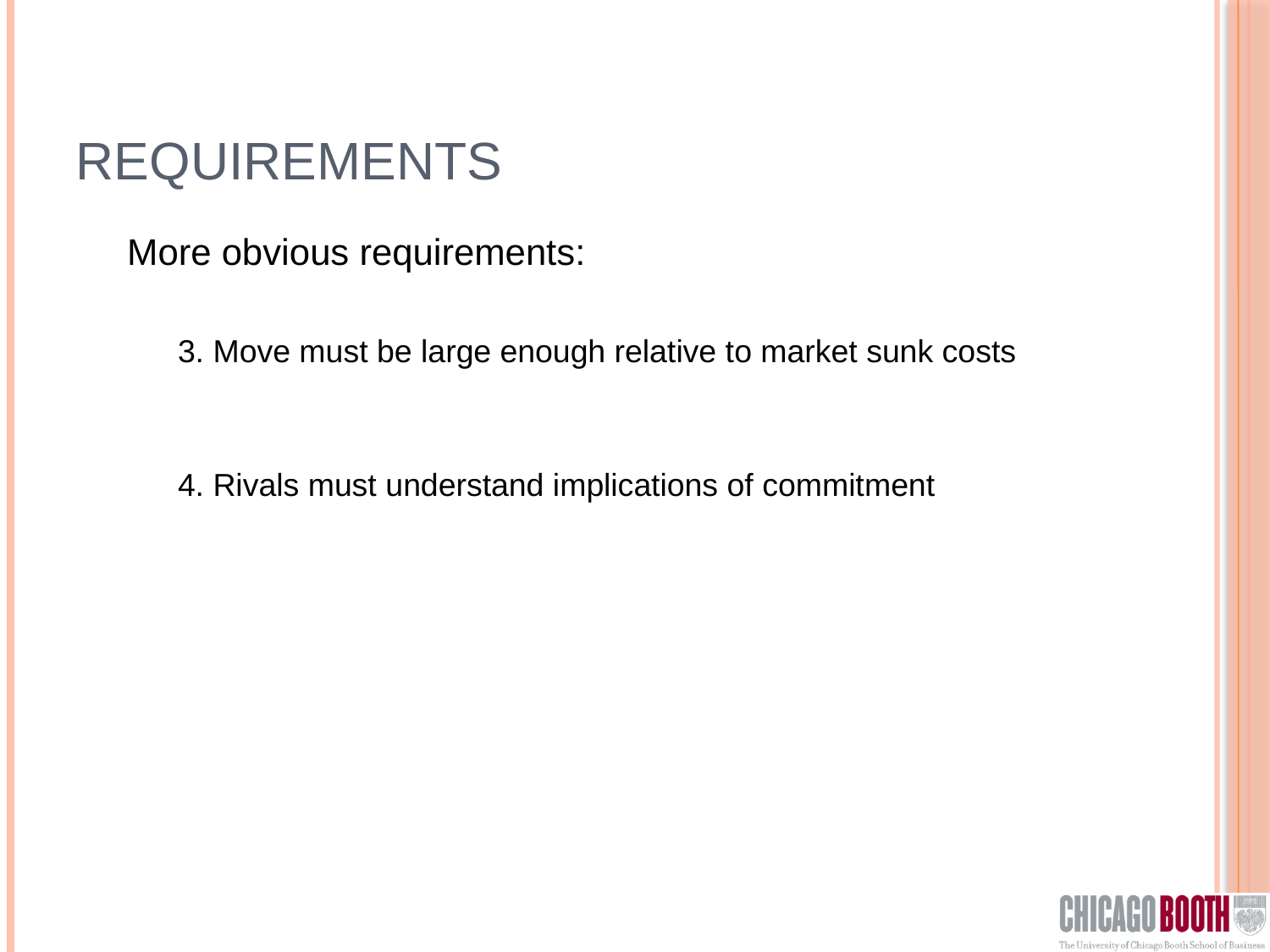

# Requirements
More obvious requirements:

3. Move must be large enough relative to market sunk costs

4. Rivals must understand implications of commitment